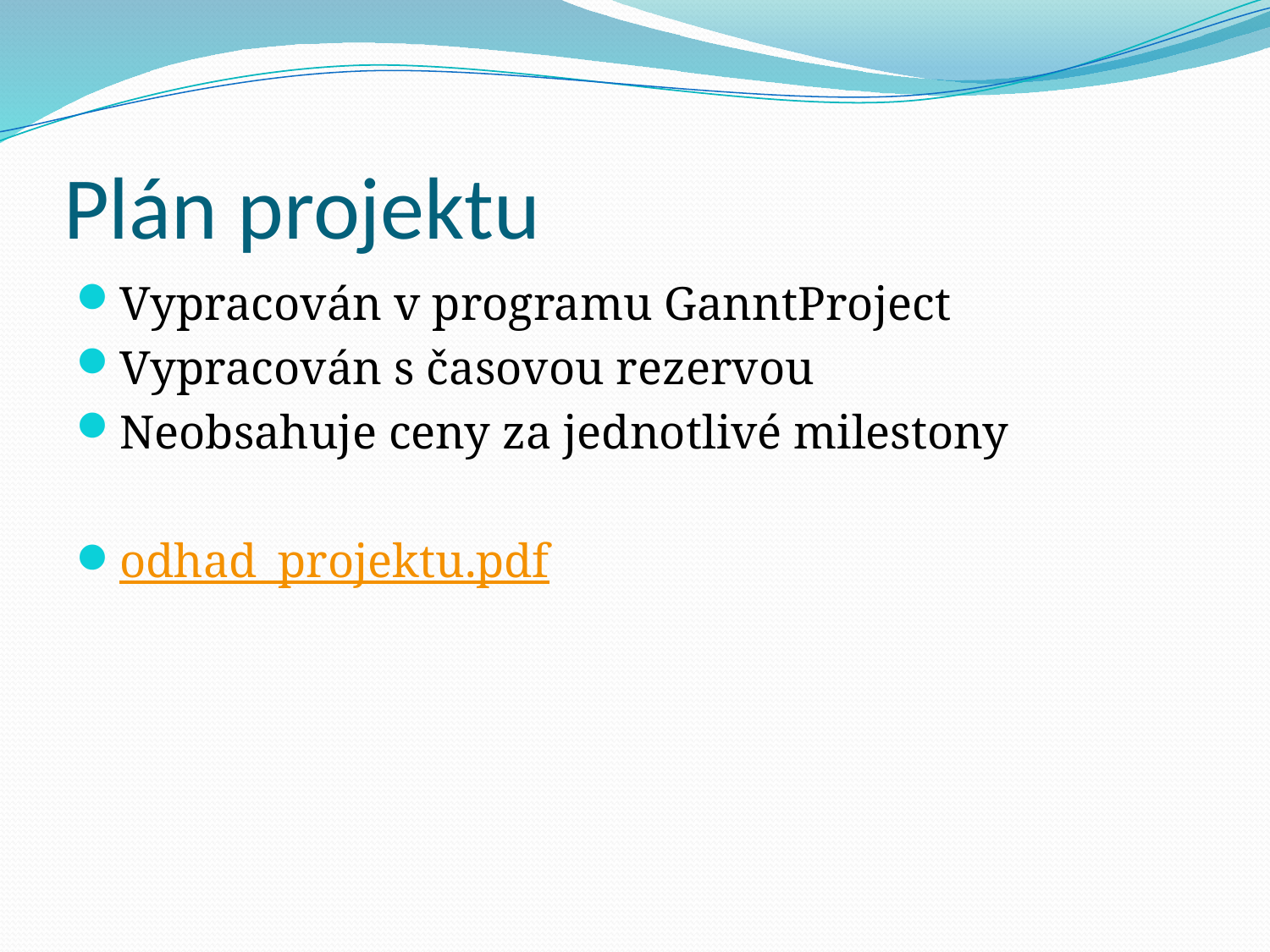

# Plán projektu
Vypracován v programu GanntProject
Vypracován s časovou rezervou
Neobsahuje ceny za jednotlivé milestony

odhad_projektu.pdf